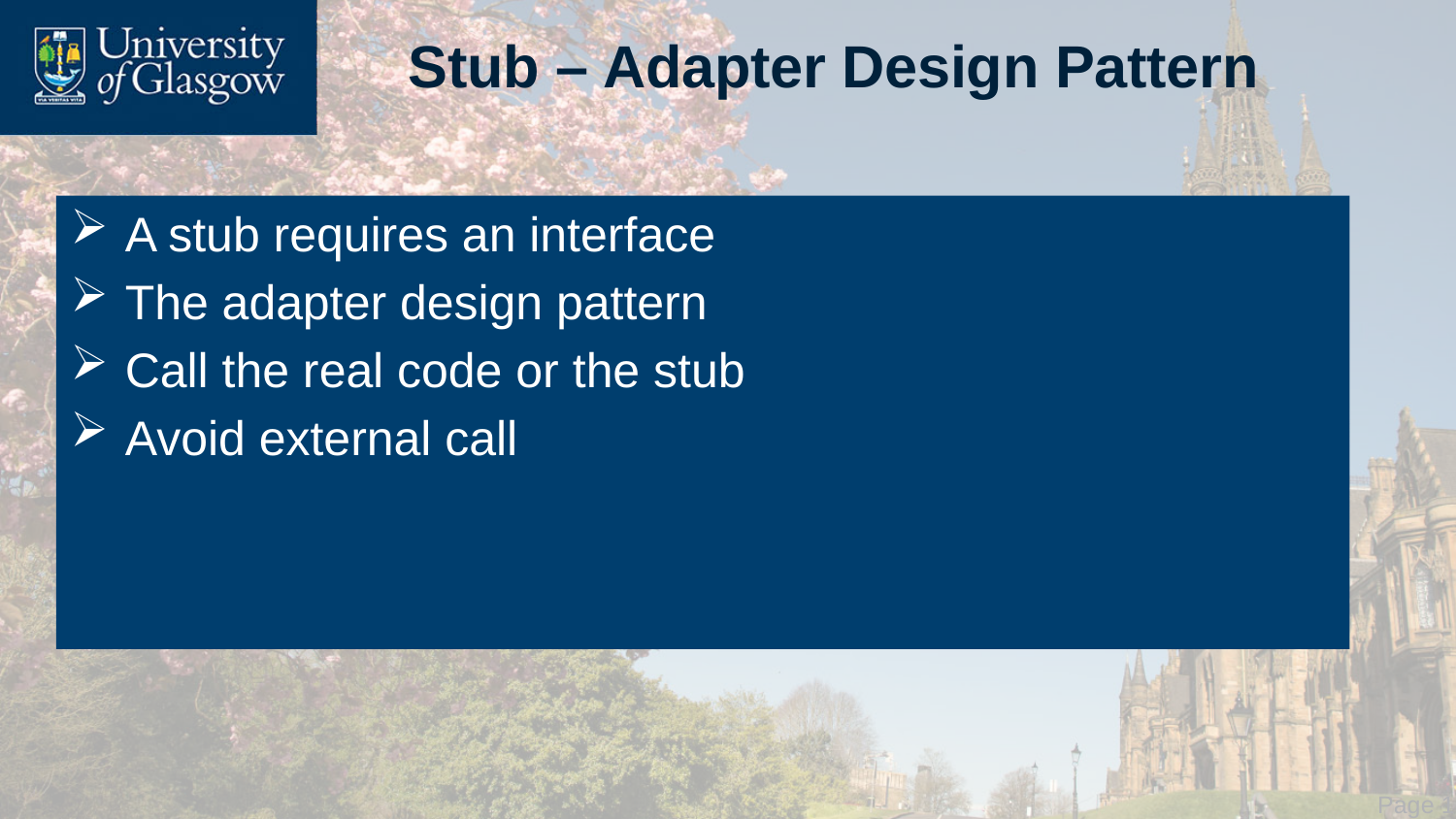

# Stub – Adapter Design Pattern
A stub requires an interface
The adapter design pattern
Call the real code or the stub
Avoid external call

 Page 15